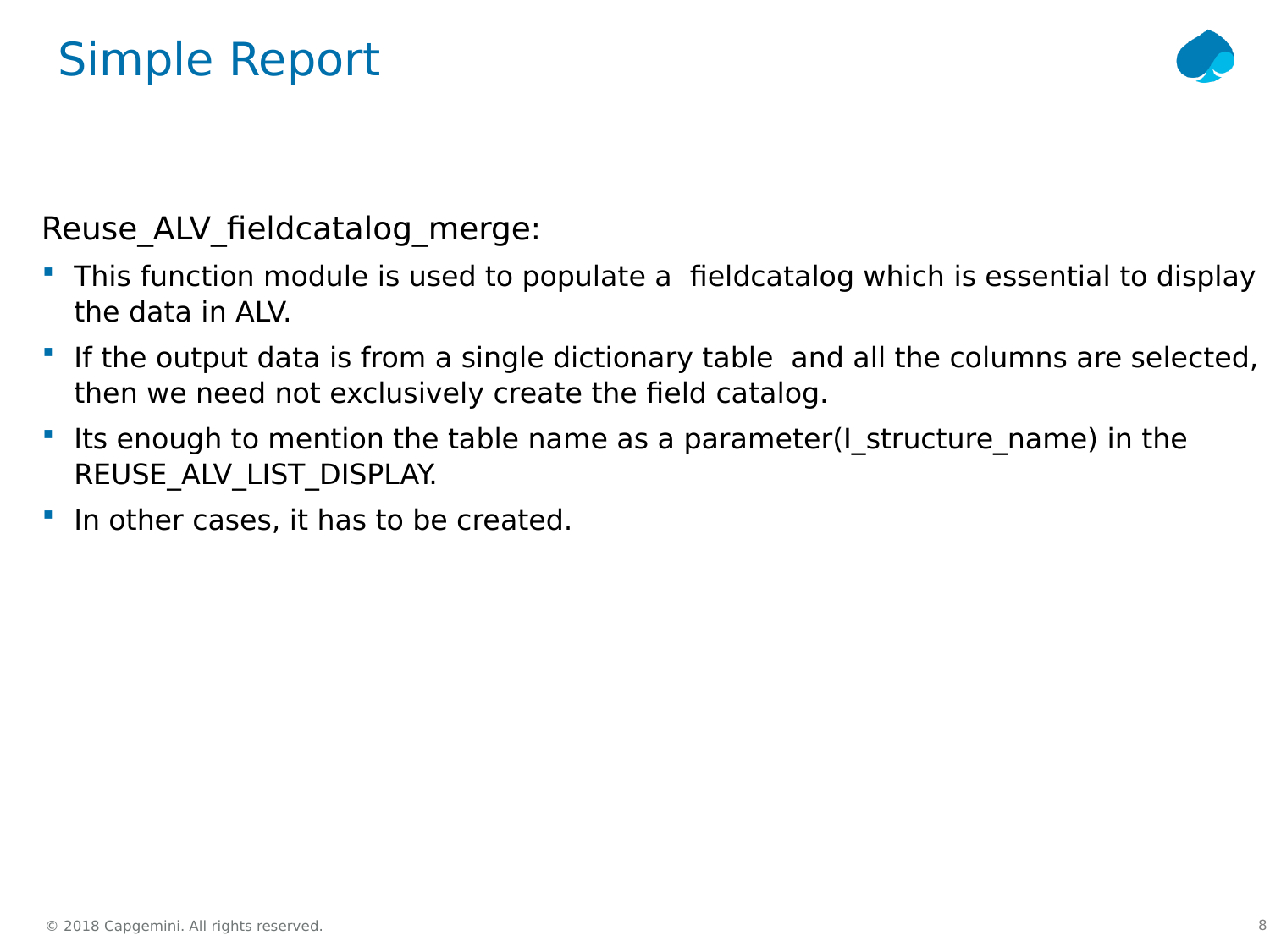

# Simple Report
Reuse_ALV_fieldcatalog_merge:
This function module is used to populate a  fieldcatalog which is essential to display the data in ALV.
If the output data is from a single dictionary table  and all the columns are selected, then we need not exclusively create the field catalog.
Its enough to mention the table name as a parameter(I_structure_name) in the REUSE_ALV_LIST_DISPLAY.
In other cases, it has to be created.